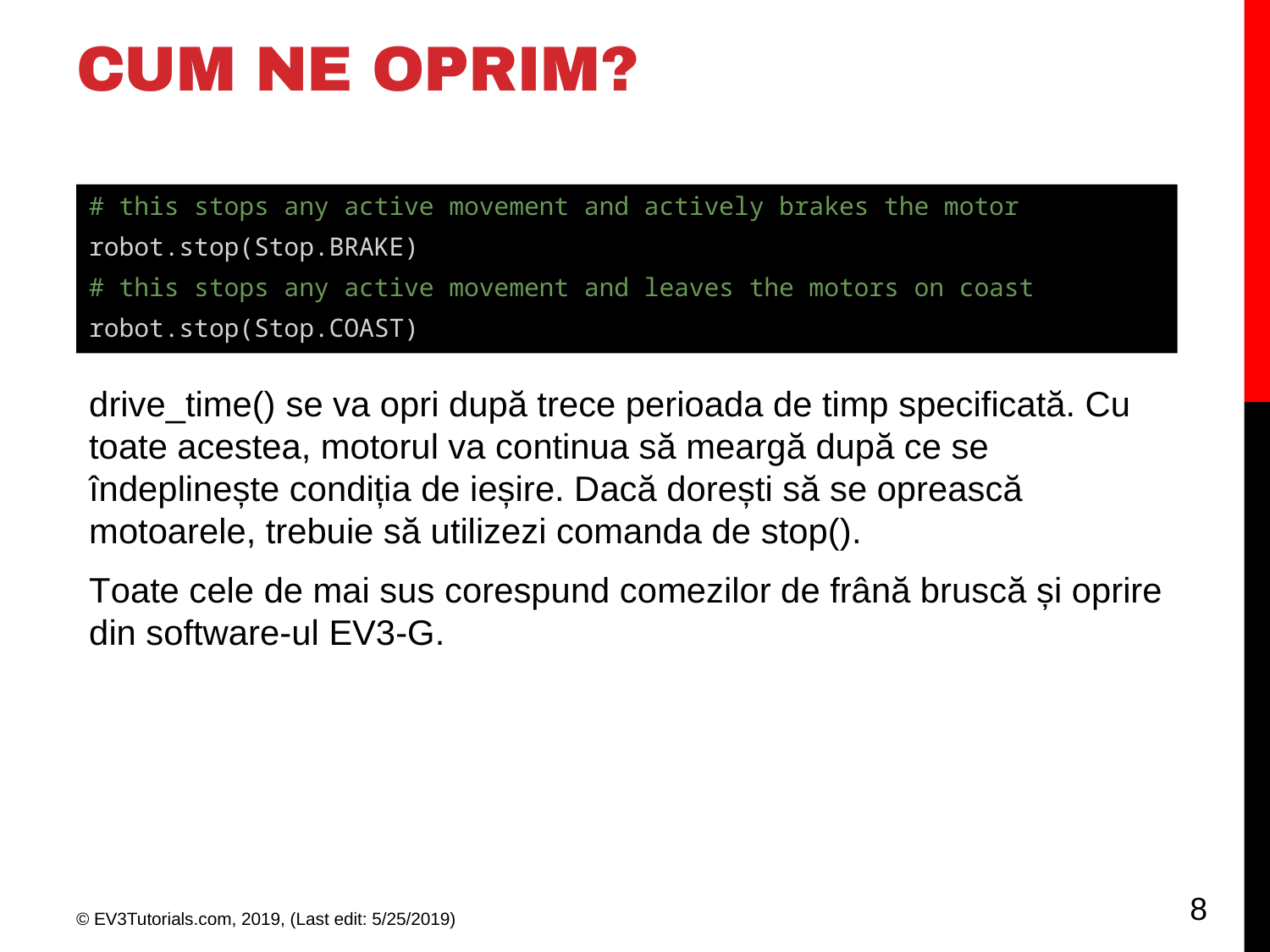

# Cum ne oprim?
# this stops any active movement and actively brakes the motor
robot.stop(Stop.BRAKE)
# this stops any active movement and leaves the motors on coast
robot.stop(Stop.COAST)
drive_time() se va opri după trece perioada de timp specificată. Cu toate acestea, motorul va continua să meargă după ce se îndeplinește condiția de ieșire. Dacă dorești să se oprească motoarele, trebuie să utilizezi comanda de stop().
Toate cele de mai sus corespund comezilor de frână bruscă și oprire din software-ul EV3-G.
8
© EV3Tutorials.com, 2019, (Last edit: 5/25/2019)